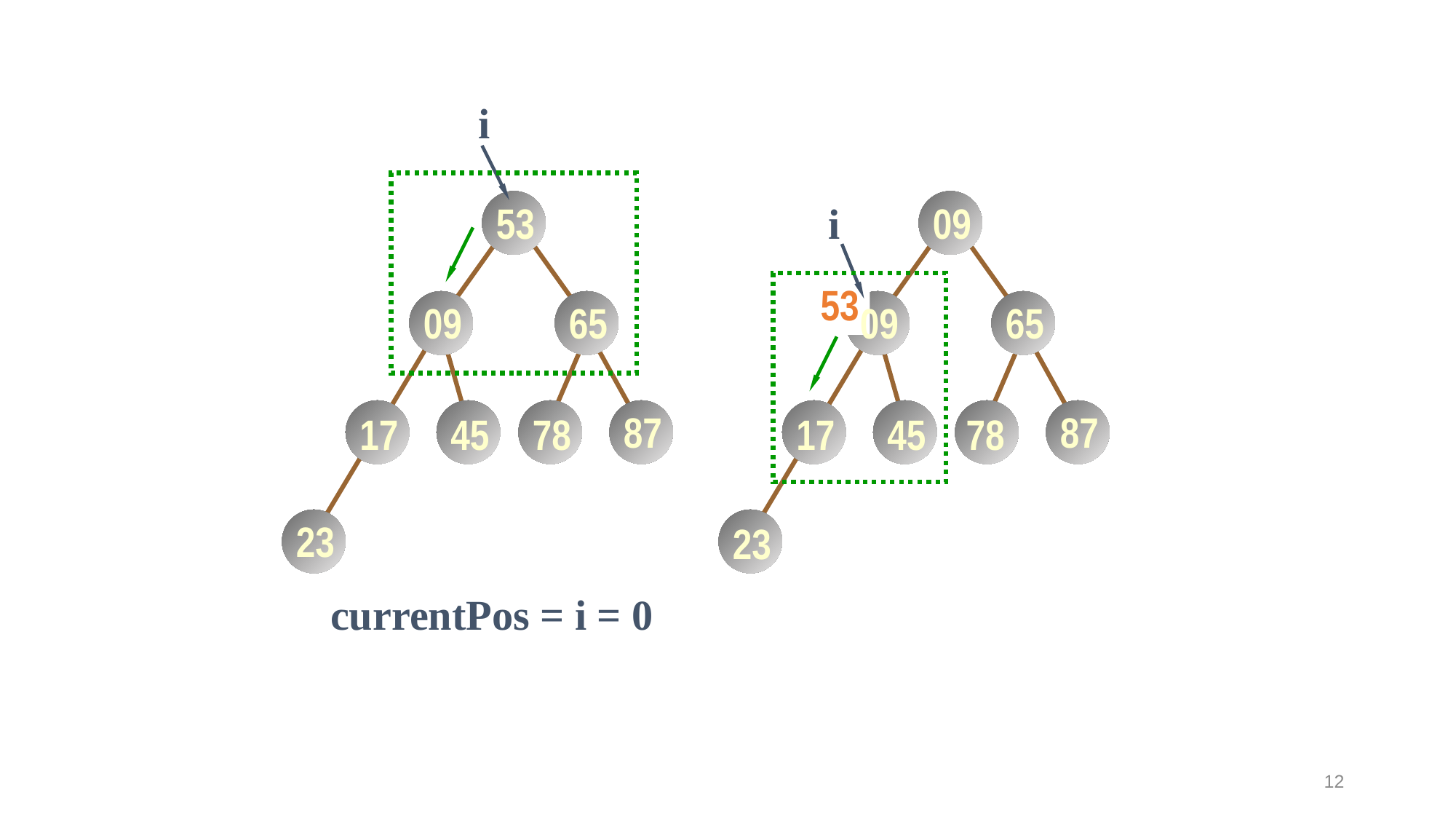

i

53
i

09

53

09

65

09

65

87

87
17
45
78
17
45
78

23

23
currentPos = i = 0
12